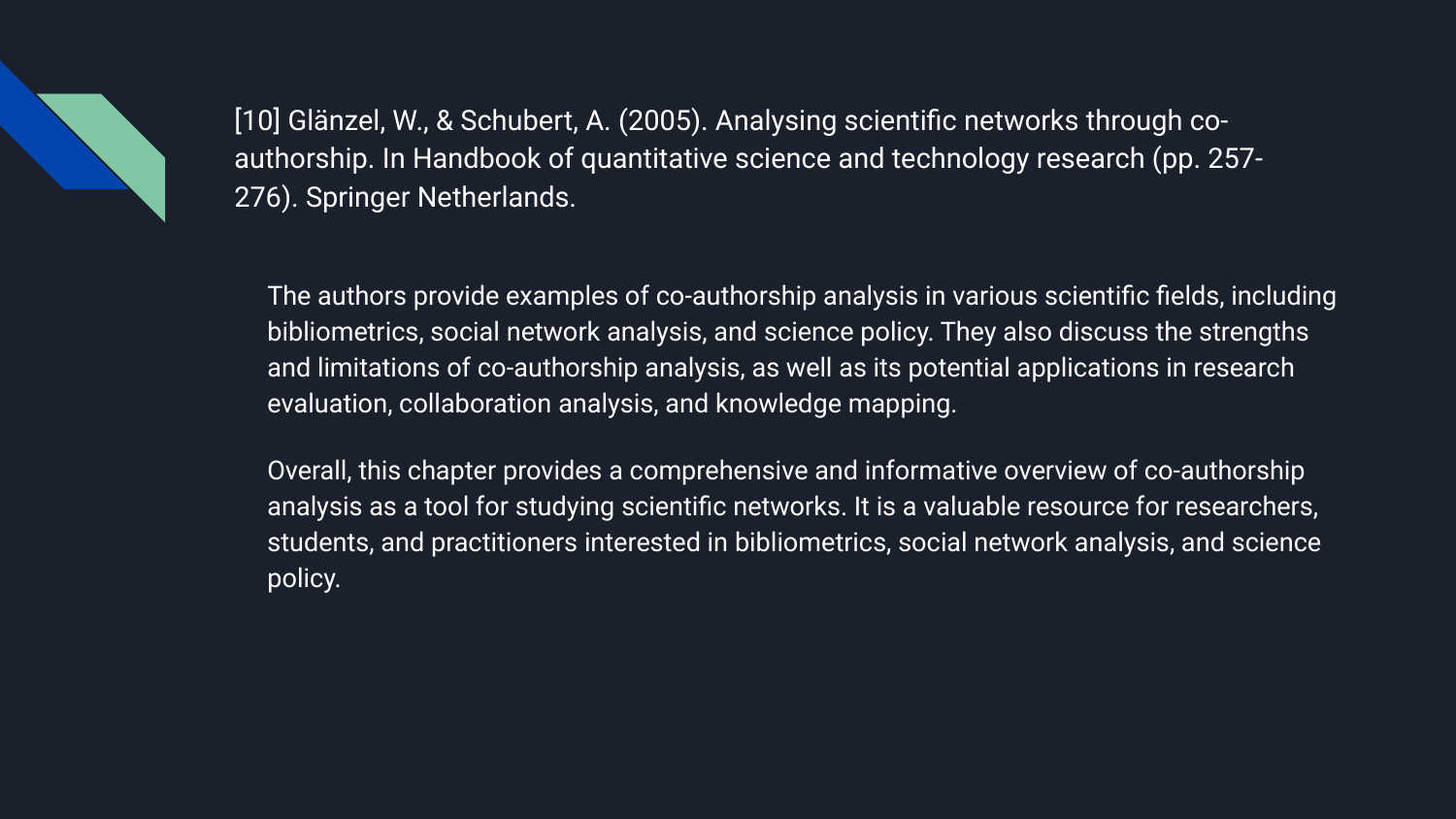

# [10] Glänzel, W., & Schubert, A. (2005). Analysing scientific networks through co-authorship. In Handbook of quantitative science and technology research (pp. 257-276). Springer Netherlands.

The authors provide examples of co-authorship analysis in various scientific fields, including bibliometrics, social network analysis, and science policy. They also discuss the strengths and limitations of co-authorship analysis, as well as its potential applications in research evaluation, collaboration analysis, and knowledge mapping.
Overall, this chapter provides a comprehensive and informative overview of co-authorship analysis as a tool for studying scientific networks. It is a valuable resource for researchers, students, and practitioners interested in bibliometrics, social network analysis, and science policy.